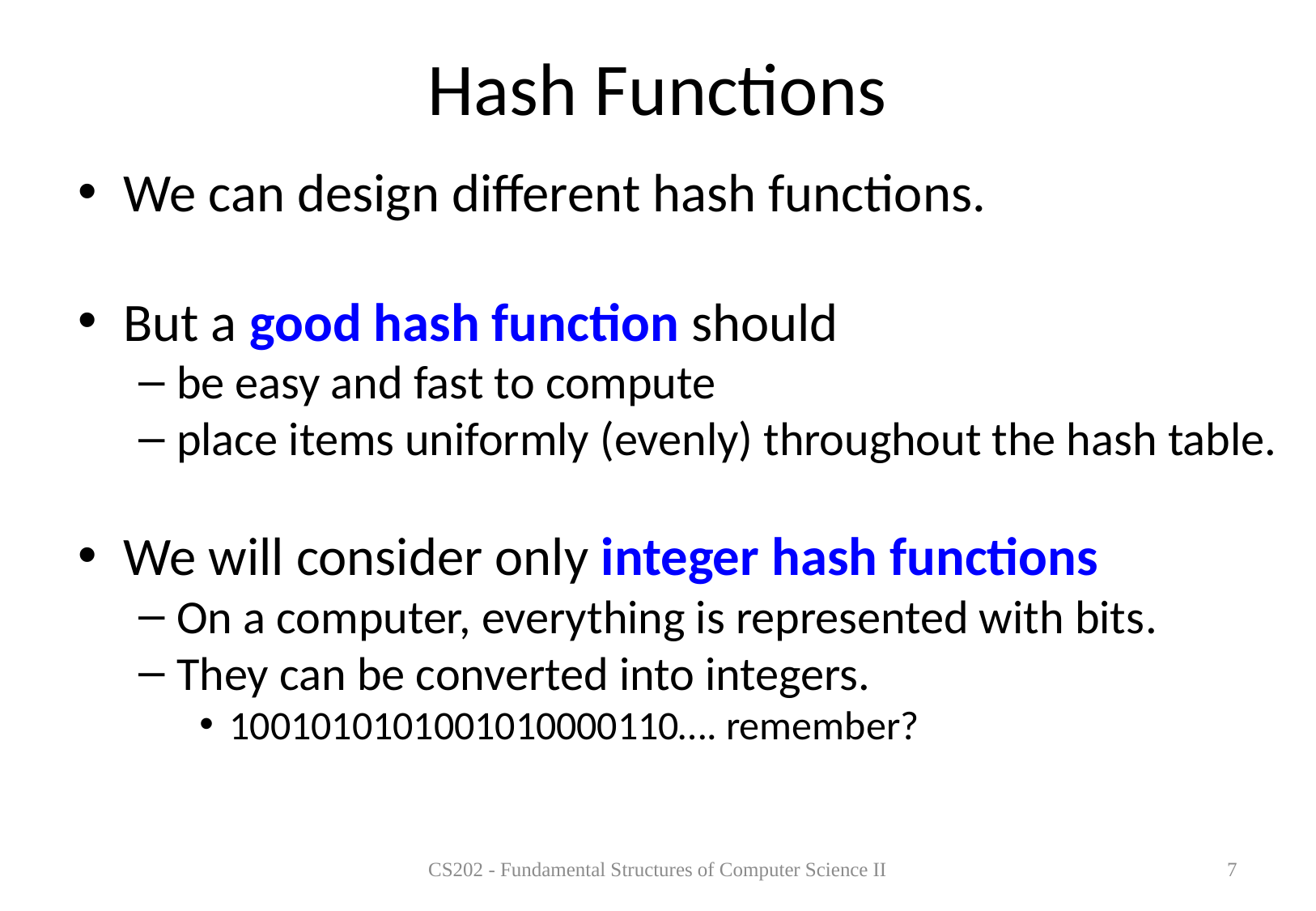

# Hash Functions
We can design different hash functions.

But a good hash function should
be easy and fast to compute
place items uniformly (evenly) throughout the hash table.

We will consider only integer hash functions
On a computer, everything is represented with bits.
They can be converted into integers.
1001010101001010000110…. remember?
CS202 - Fundamental Structures of Computer Science II
7